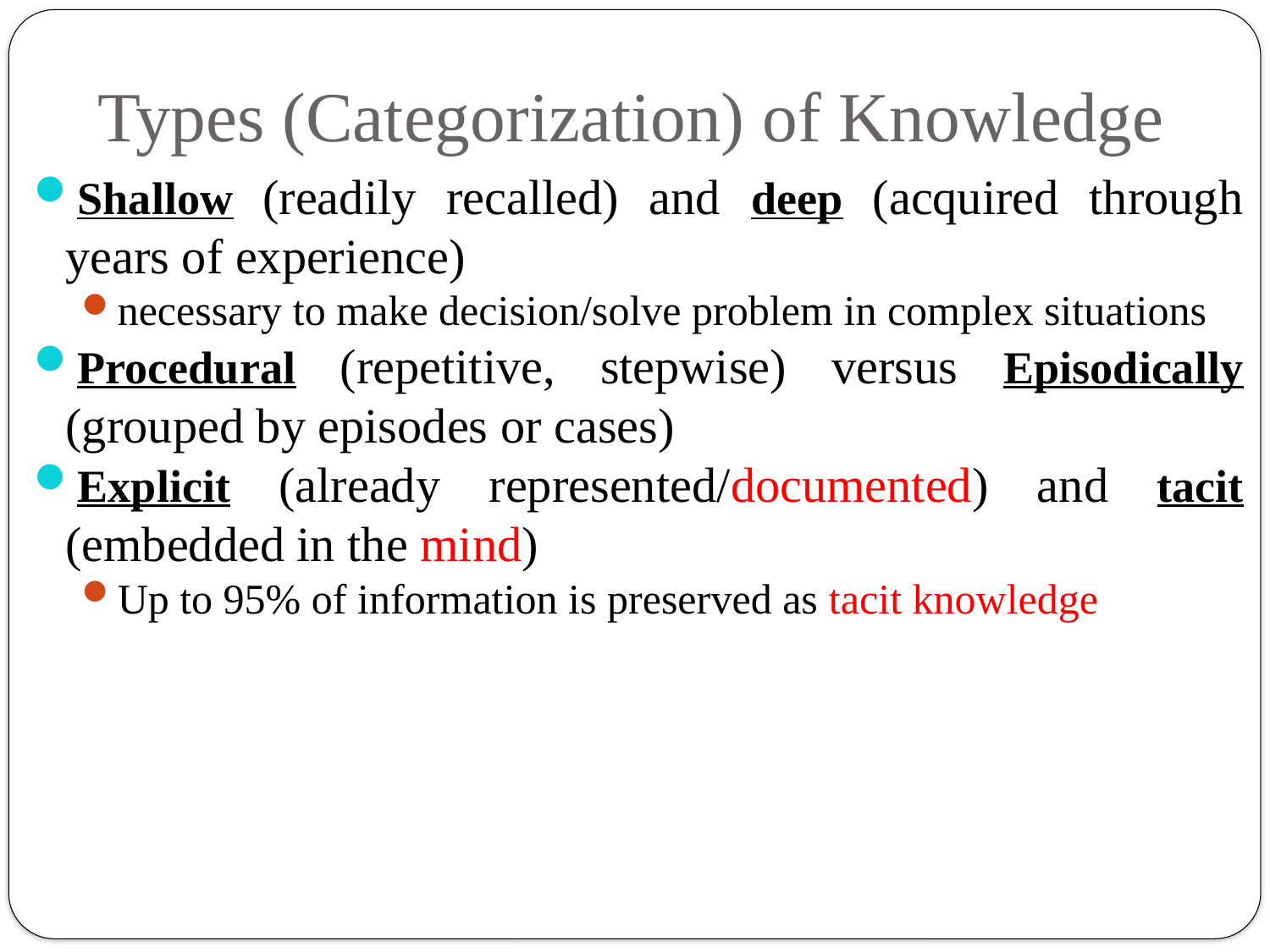

# Types (Categorization) of Knowledge
Shallow (readily recalled) and deep (acquired through years of experience)
necessary to make decision/solve problem in complex situations
Procedural (repetitive, stepwise) versus Episodically (grouped by episodes or cases)
Explicit (already represented/documented) and tacit (embedded in the mind)
Up to 95% of information is preserved as tacit knowledge